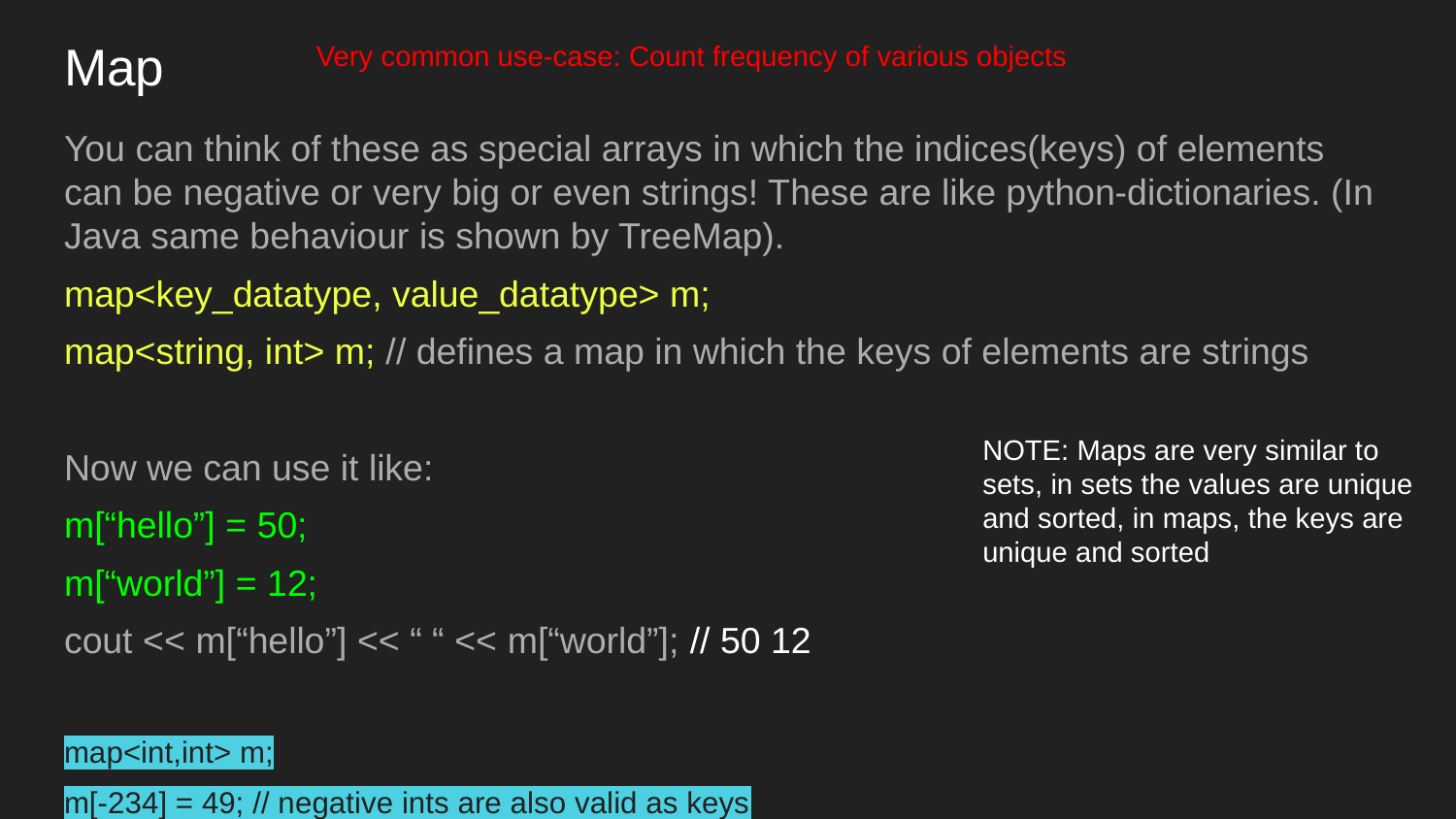

# Map
Very common use-case: Count frequency of various objects
You can think of these as special arrays in which the indices(keys) of elements can be negative or very big or even strings! These are like python-dictionaries. (In Java same behaviour is shown by TreeMap).
map<key_datatype, value_datatype> m;
map<string, int> m; // defines a map in which the keys of elements are strings

Now we can use it like:
m[“hello”] = 50;
m[“world”] = 12;
cout << m[“hello”] << “ “ << m[“world”]; // 50 12

map<int,int> m;
m[-234] = 49; // negative ints are also valid as keys
NOTE: Maps are very similar to sets, in sets the values are unique and sorted, in maps, the keys are unique and sorted